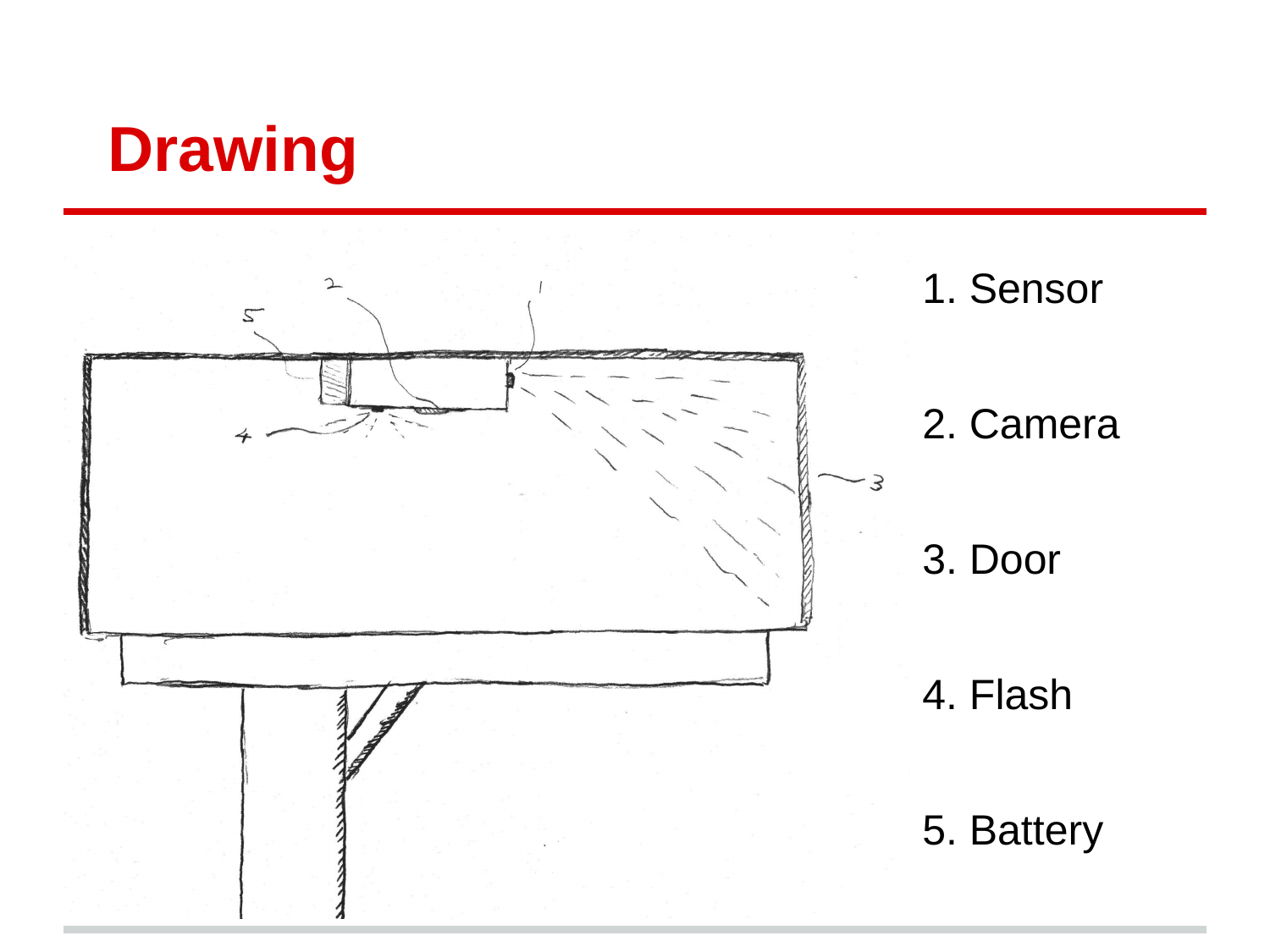

# Drawing

1. Sensor

2. Camera

3. Door

4. Flash

5. Battery